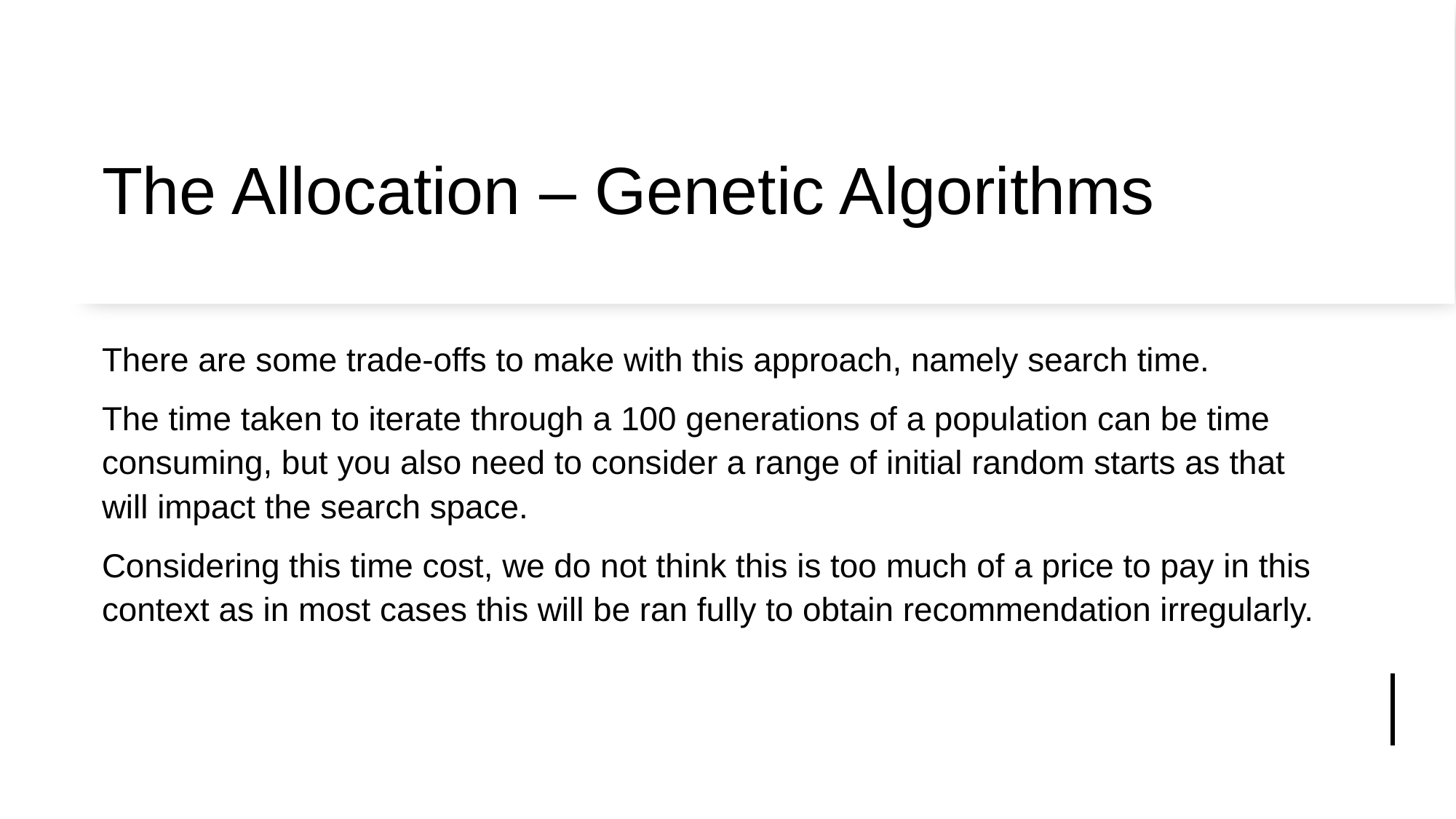

# The Allocation – Genetic Algorithms
There are some trade-offs to make with this approach, namely search time.
The time taken to iterate through a 100 generations of a population can be time consuming, but you also need to consider a range of initial random starts as that will impact the search space.
Considering this time cost, we do not think this is too much of a price to pay in this context as in most cases this will be ran fully to obtain recommendation irregularly.